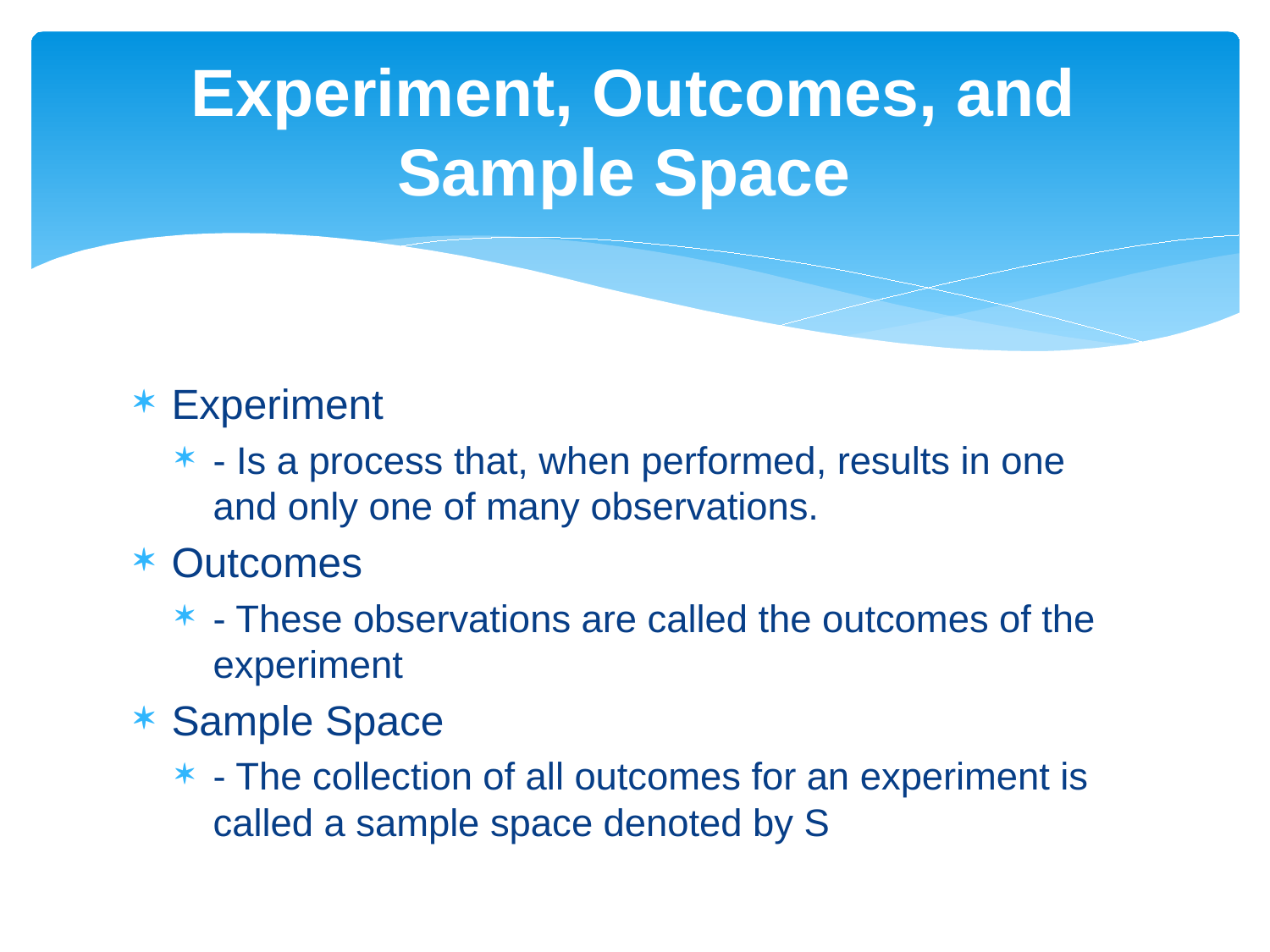

# Experiment, Outcomes, and Sample Space
Experiment
- Is a process that, when performed, results in one and only one of many observations.
Outcomes
- These observations are called the outcomes of the experiment
Sample Space
- The collection of all outcomes for an experiment is called a sample space denoted by S